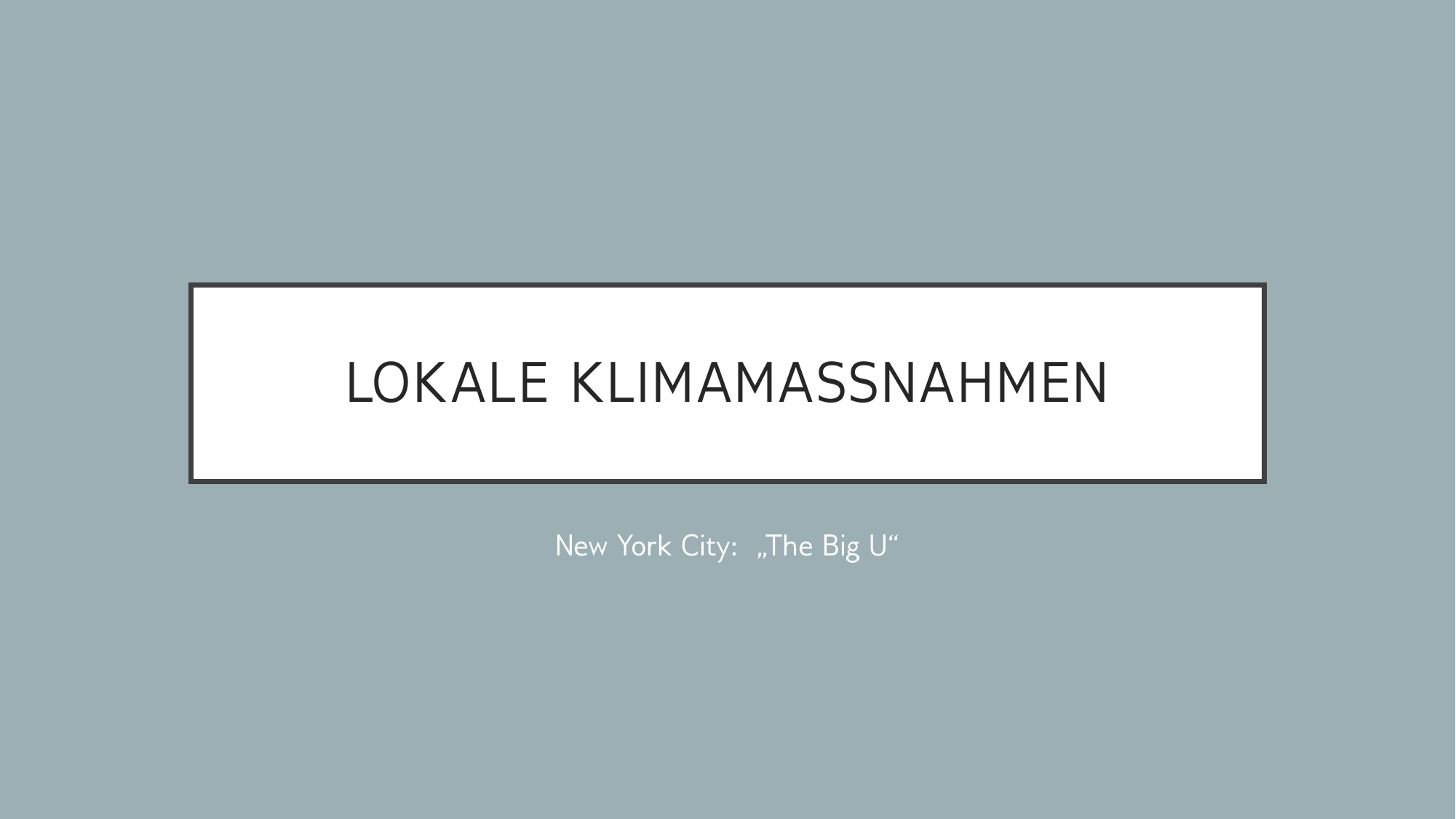

# Lokale Klimamassnahmen
New York City:  „The Big U“